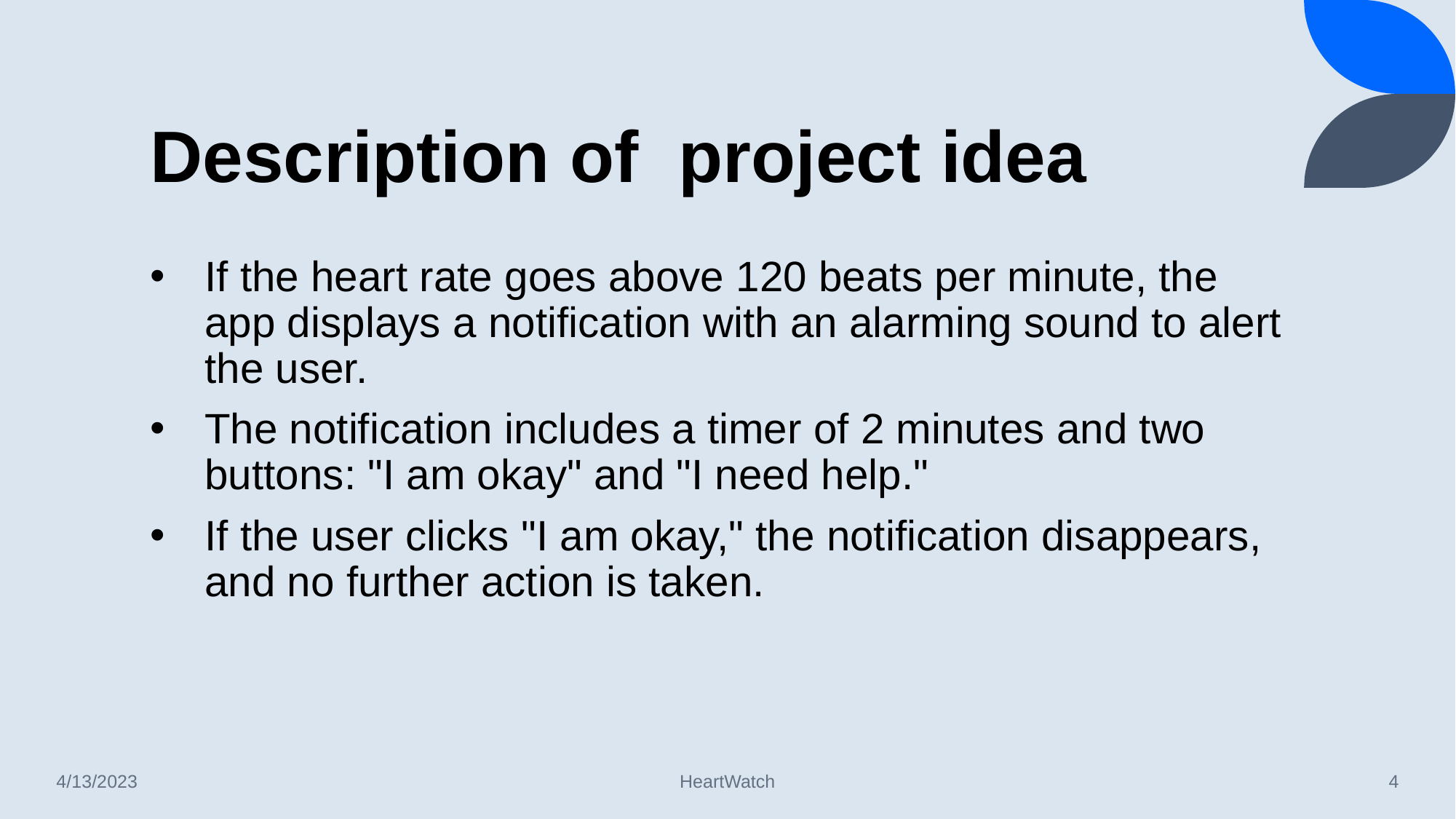

# Description of  project idea
If the heart rate goes above 120 beats per minute, the app displays a notification with an alarming sound to alert the user.
The notification includes a timer of 2 minutes and two buttons: "I am okay" and "I need help."
If the user clicks "I am okay," the notification disappears, and no further action is taken.

4/13/2023
HeartWatch
4